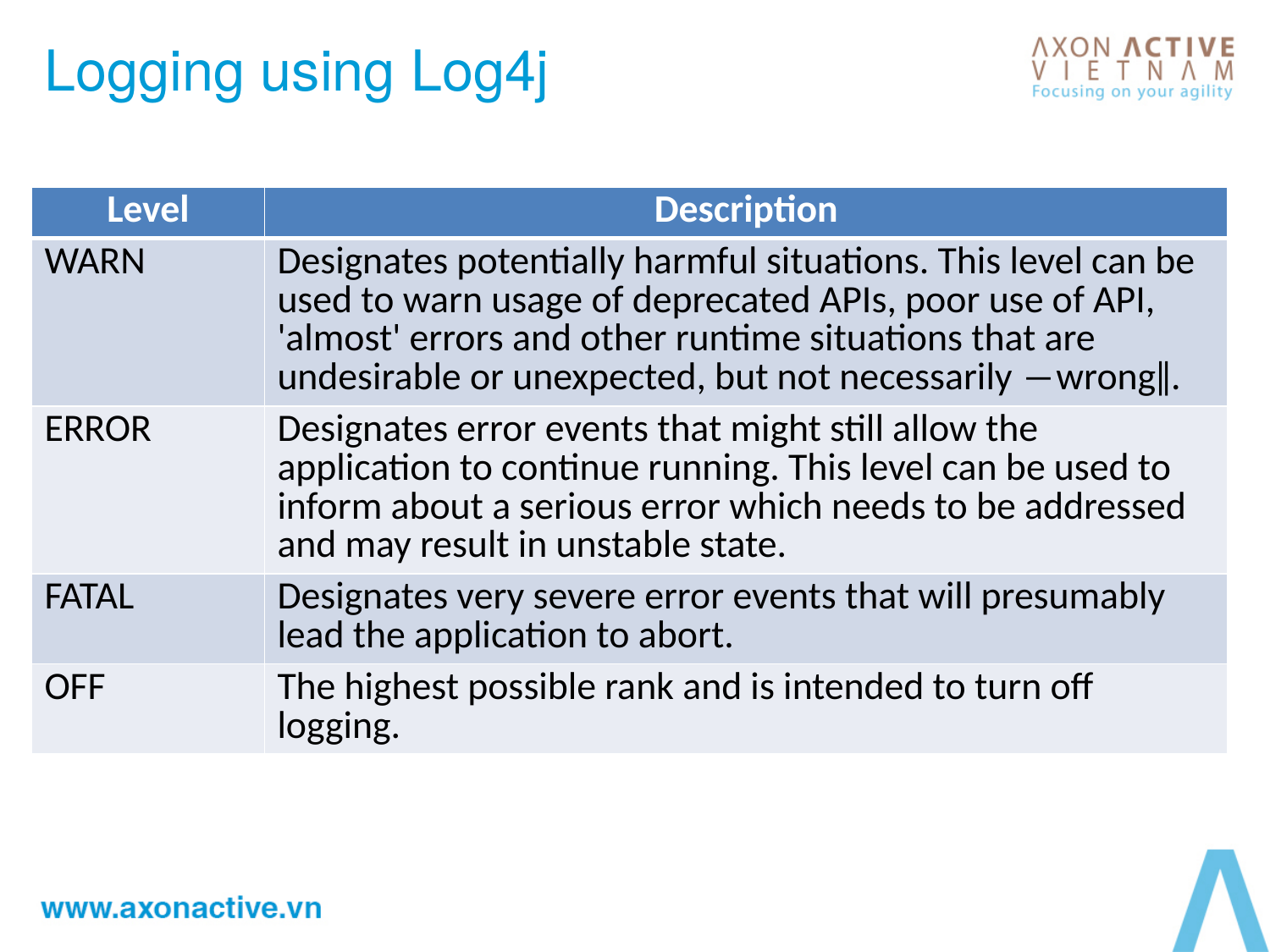

# Logging using Log4j
| Level | Description |
| --- | --- |
| WARN | Designates potentially harmful situations. This level can be used to warn usage of deprecated APIs, poor use of API, 'almost' errors and other runtime situations that are undesirable or unexpected, but not necessarily ―wrong‖. |
| ERROR | Designates error events that might still allow the application to continue running. This level can be used to inform about a serious error which needs to be addressed and may result in unstable state. |
| FATAL | Designates very severe error events that will presumably lead the application to abort. |
| OFF | The highest possible rank and is intended to turn off logging. |